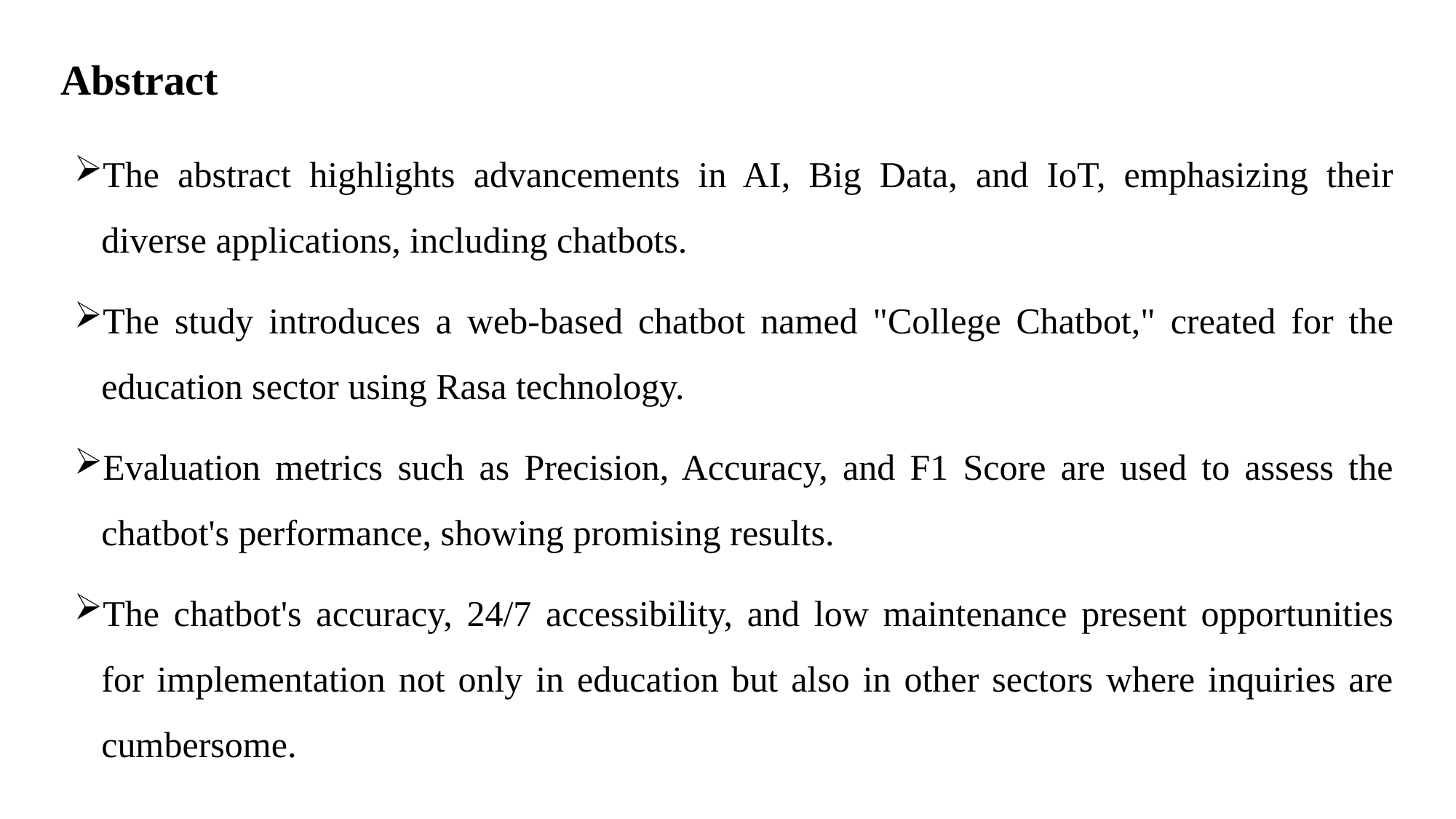

# Abstract
The abstract highlights advancements in AI, Big Data, and IoT, emphasizing their diverse applications, including chatbots.
The study introduces a web-based chatbot named "College Chatbot," created for the education sector using Rasa technology.
Evaluation metrics such as Precision, Accuracy, and F1 Score are used to assess the chatbot's performance, showing promising results.
The chatbot's accuracy, 24/7 accessibility, and low maintenance present opportunities for implementation not only in education but also in other sectors where inquiries are cumbersome.